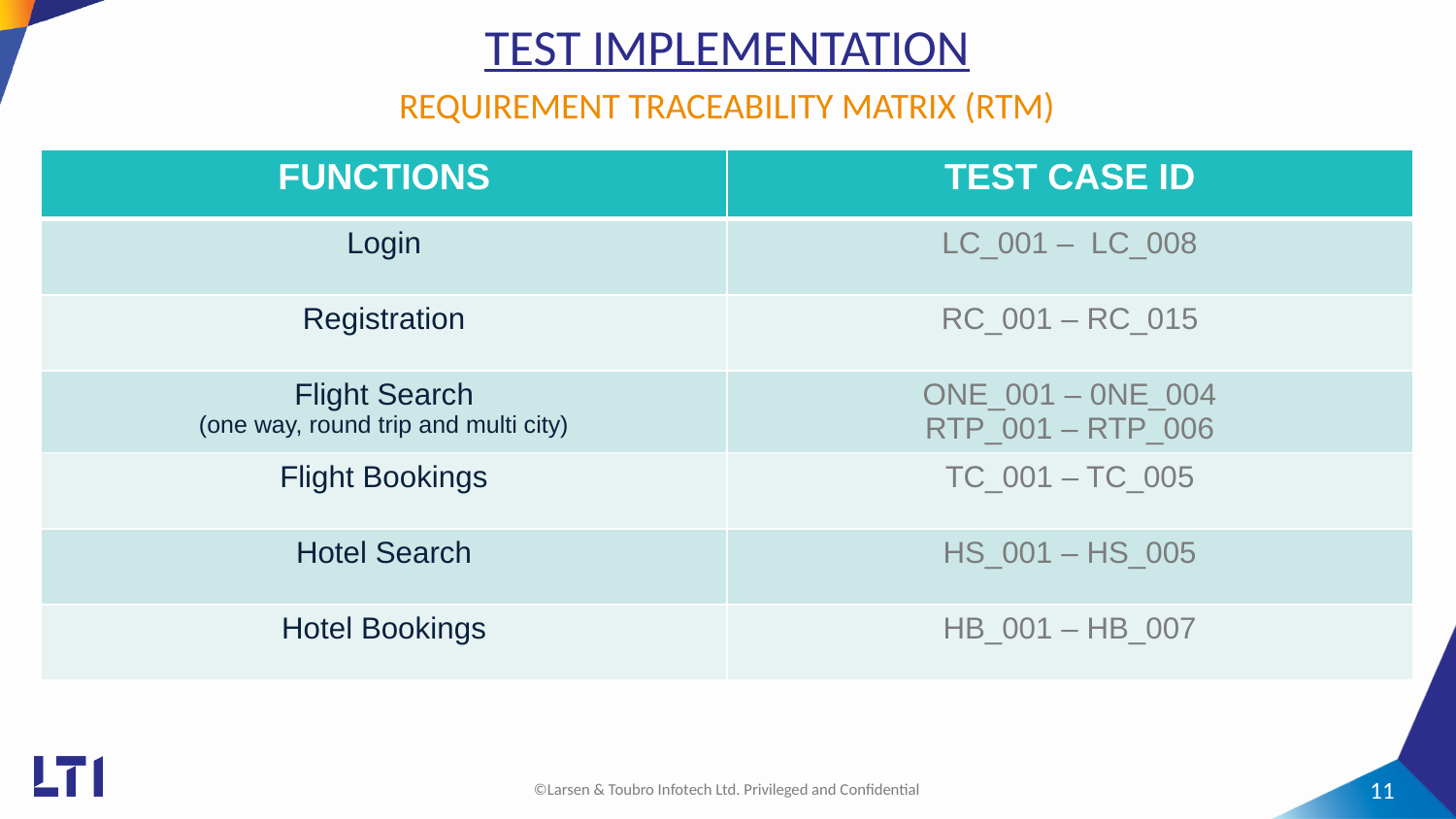

# TEST IMPLEMENTATION
REQUIREMENT TRACEABILITY MATRIX (RTM)
| FUNCTIONS | TEST CASE ID |
| --- | --- |
| Login | LC\_001 – LC\_008 |
| Registration | RC\_001 – RC\_015 |
| Flight Search (one way, round trip and multi city) | ONE\_001 – 0NE\_004 RTP\_001 – RTP\_006 |
| Flight Bookings | TC\_001 – TC\_005 |
| Hotel Search | HS\_001 – HS\_005 |
| Hotel Bookings | HB\_001 – HB\_007 |